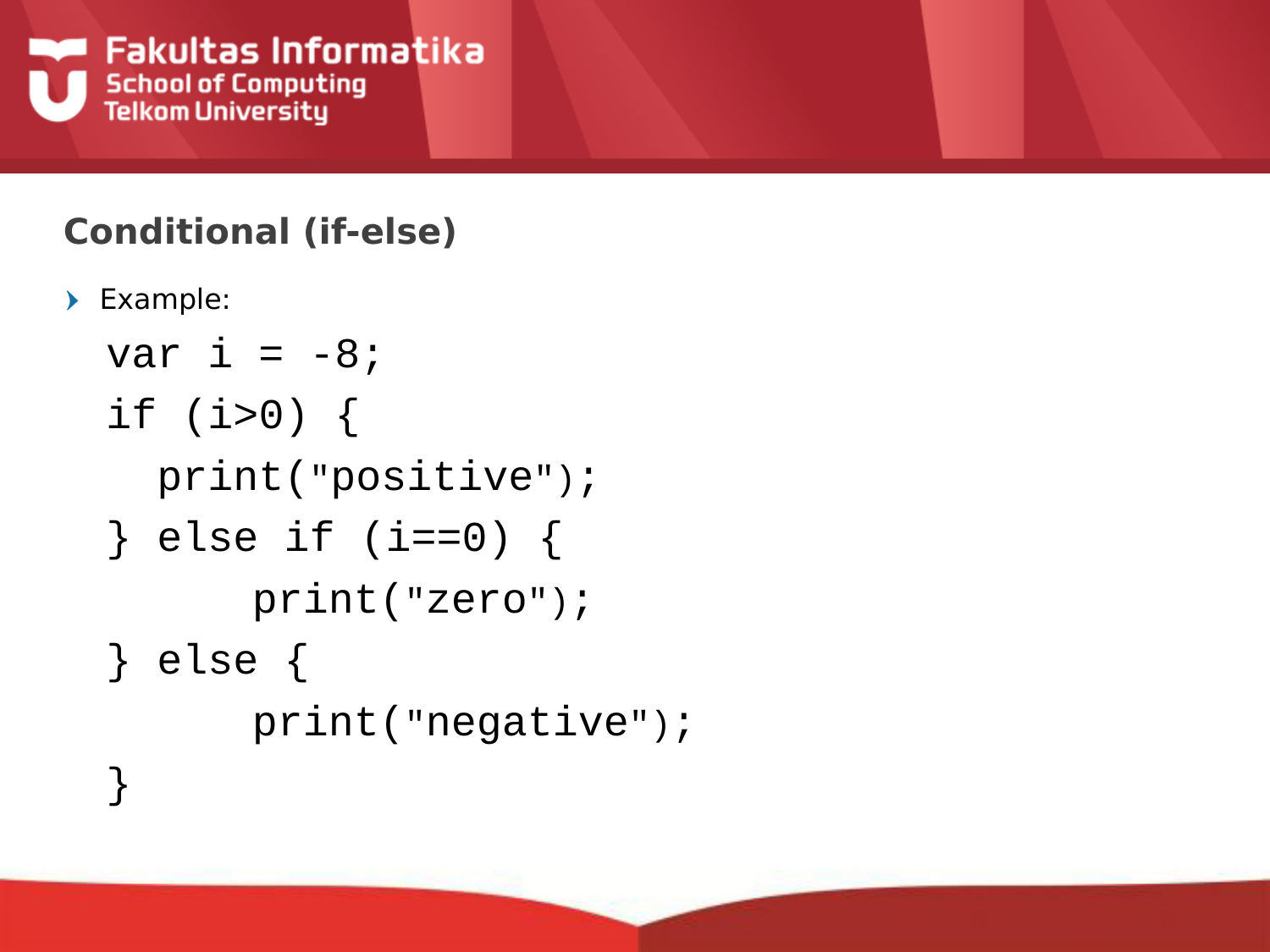

# Conditional (if-else)
Example:
var i = -8;
if (i>0) {
  print("positive");
} else if (i==0) {
		print("zero");
} else {
  	print("negative");
}